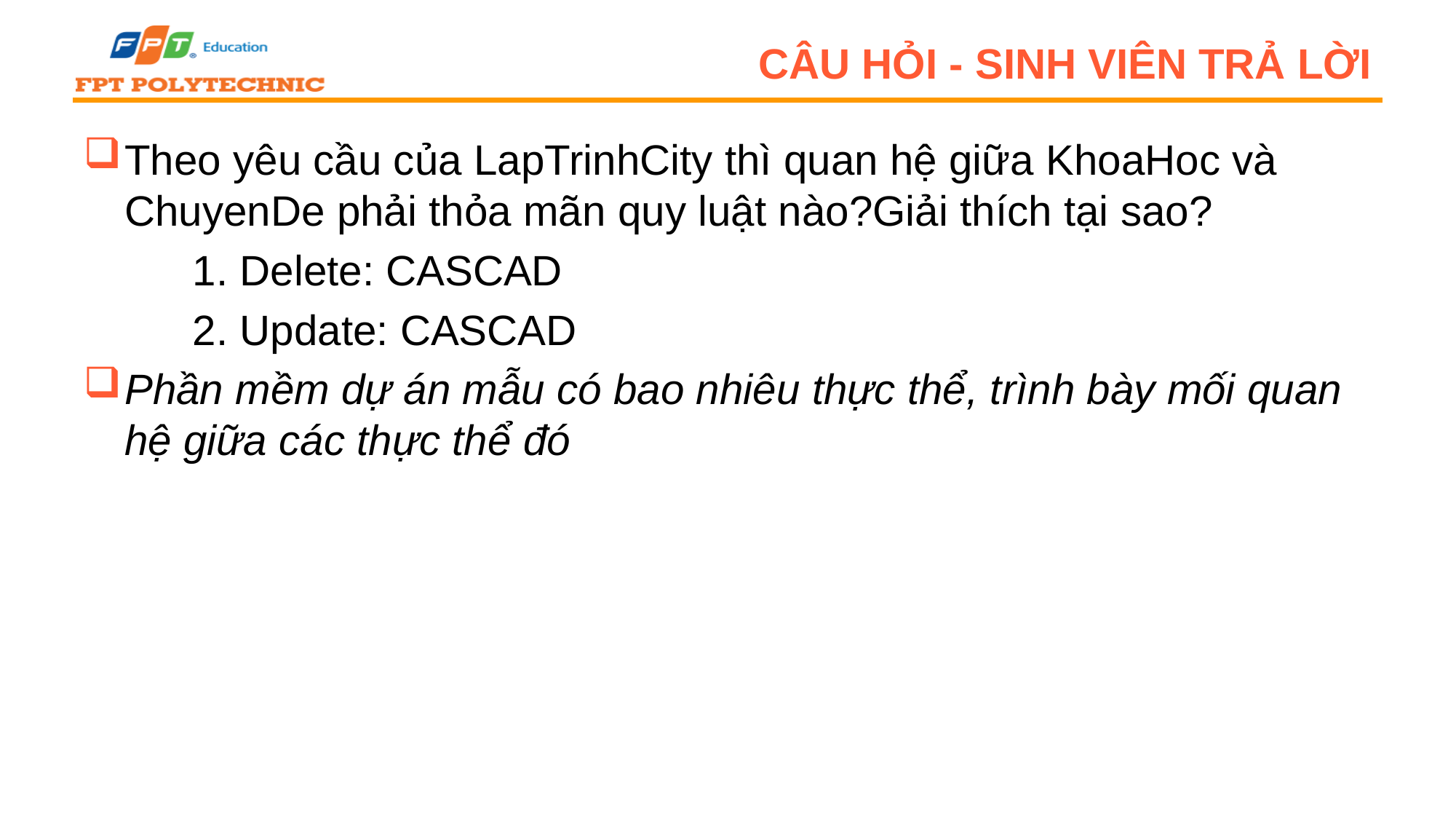

# Câu hỏi - sinh viên trả lời
Theo yêu cầu của LapTrinhCity thì quan hệ giữa KhoaHoc và ChuyenDe phải thỏa mãn quy luật nào?Giải thích tại sao?
	1. Delete: CASCAD
	2. Update: CASCAD
Phần mềm dự án mẫu có bao nhiêu thực thể, trình bày mối quan hệ giữa các thực thể đó